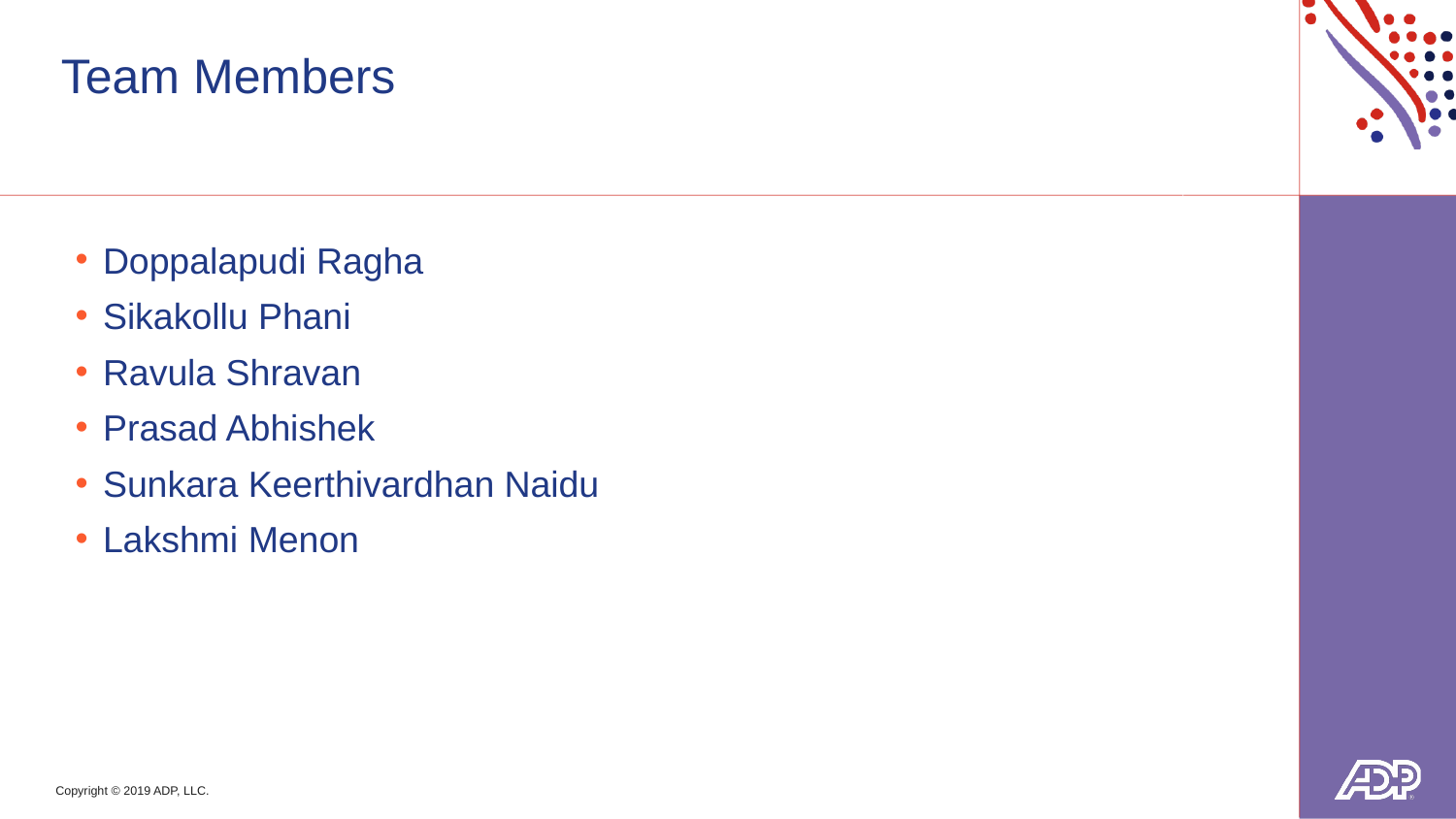

# Team Members
Doppalapudi Ragha
Sikakollu Phani
Ravula Shravan
Prasad Abhishek
Sunkara Keerthivardhan Naidu
Lakshmi Menon